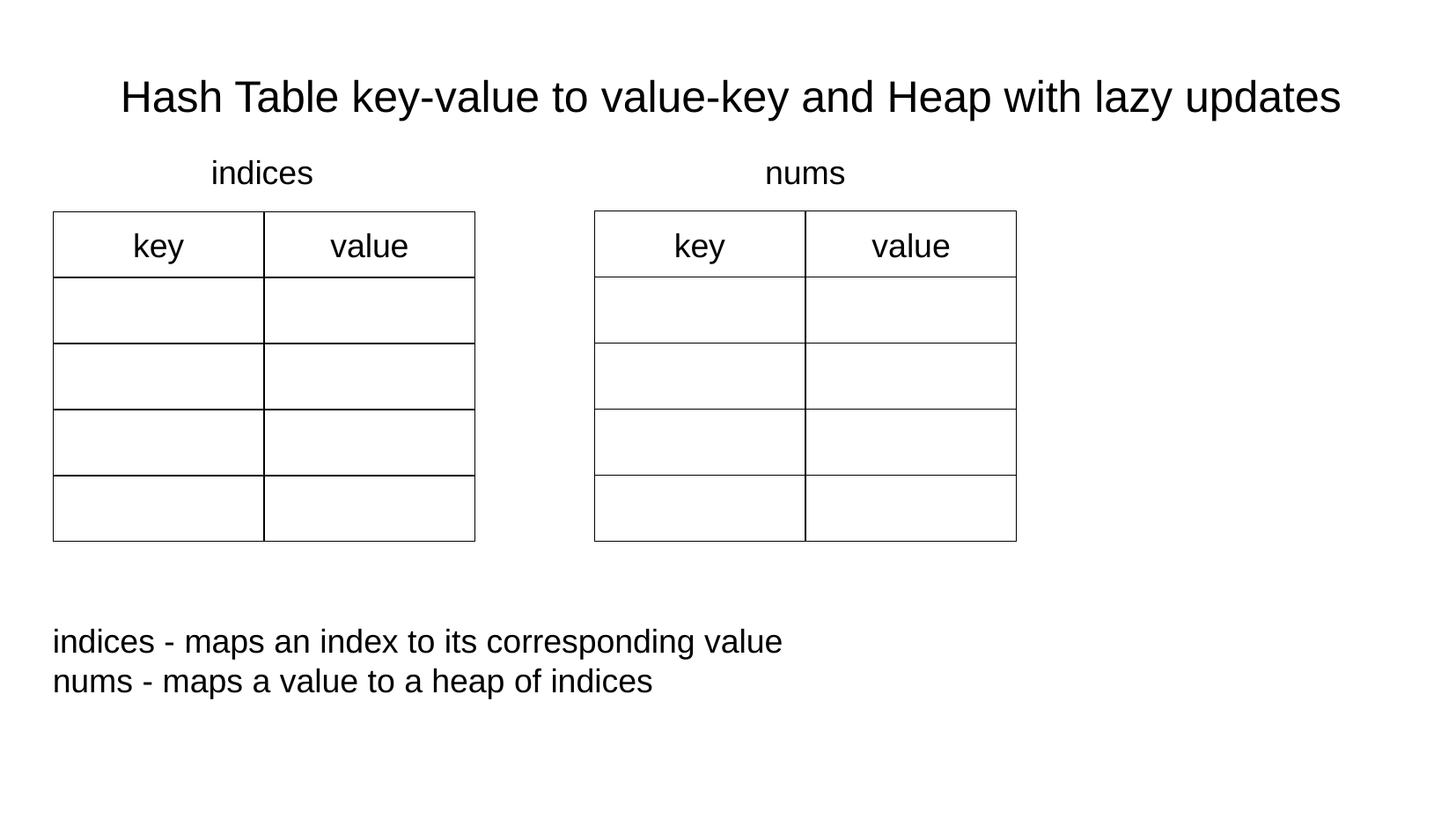

Hash Table key-value to value-key and Heap with lazy updates
indices
nums
key
value
key
value

indices - maps an index to its corresponding value
nums - maps a value to a heap of indices